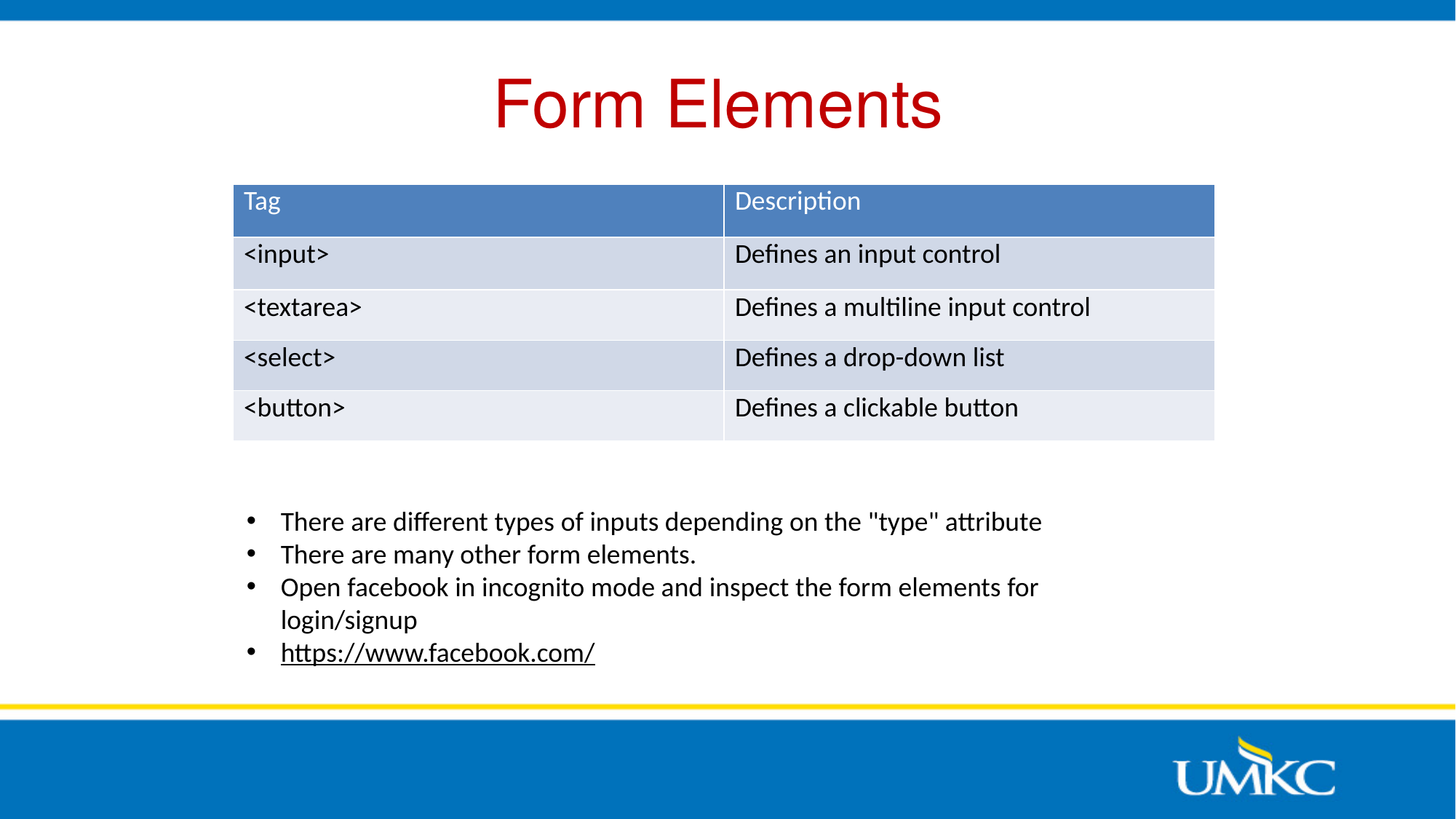

# Form Elements
| Tag | Description |
| --- | --- |
| <input> | Defines an input control |
| <textarea> | Defines a multiline input control |
| <select> | Defines a drop-down list |
| <button> | Defines a clickable button |
There are different types of inputs depending on the "type" attribute
There are many other form elements.
Open facebook in incognito mode and inspect the form elements for login/signup
https://www.facebook.com/